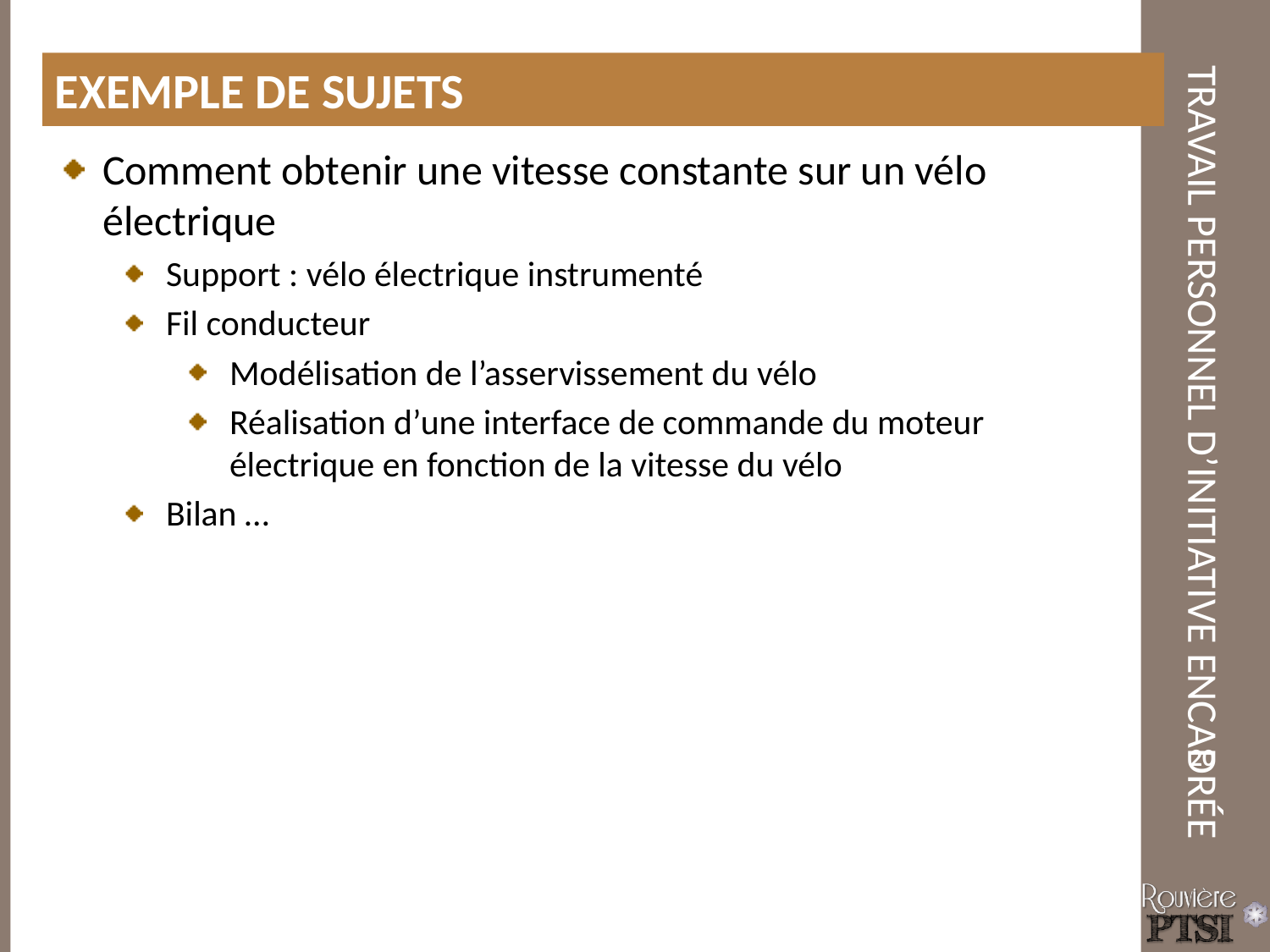

Exemple de sujets
Comment obtenir une vitesse constante sur un vélo électrique
Support : vélo électrique instrumenté
Fil conducteur
Modélisation de l’asservissement du vélo
Réalisation d’une interface de commande du moteur électrique en fonction de la vitesse du vélo
Bilan …
20